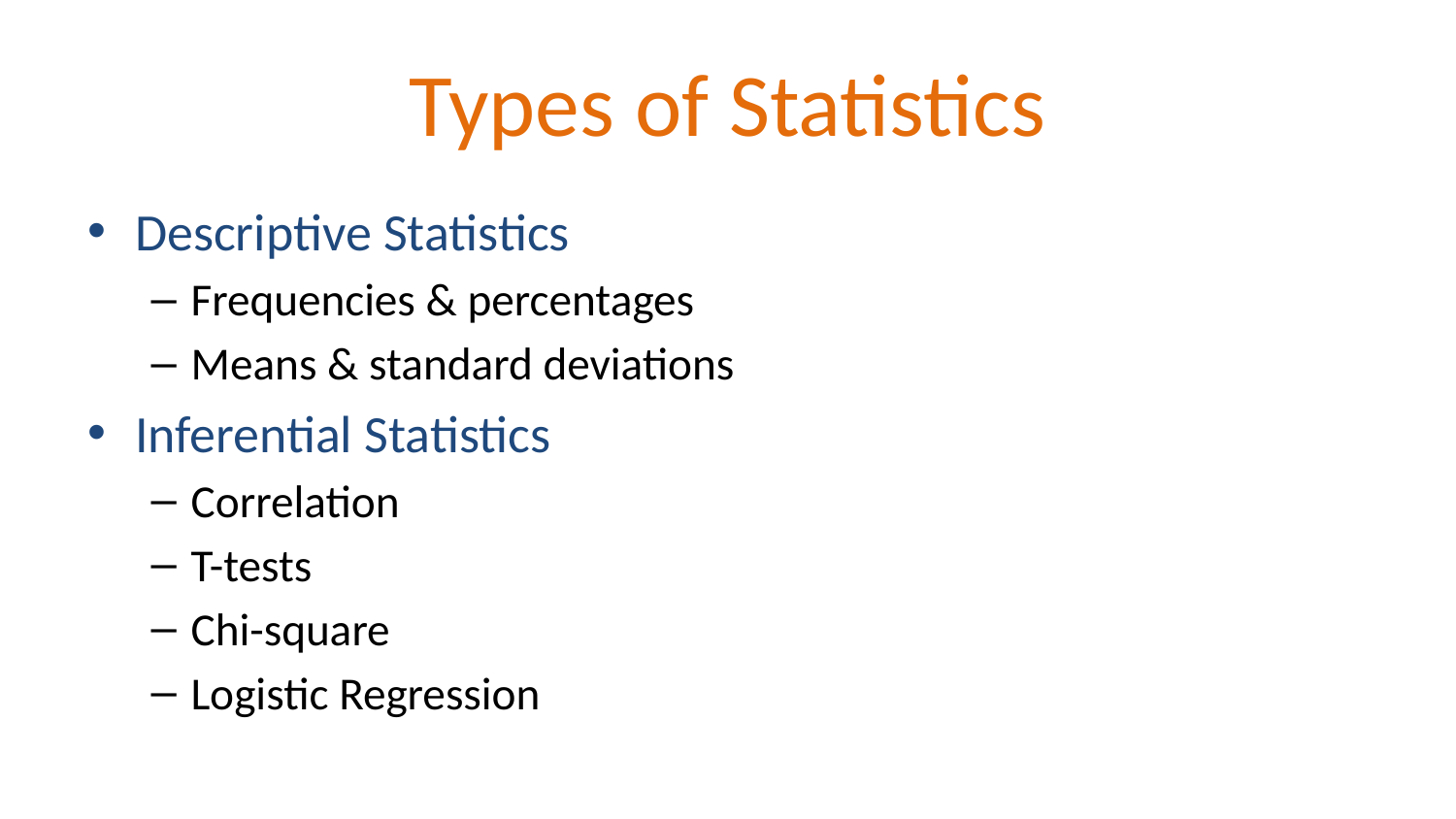

# Types of Statistics

Descriptive Statistics
Frequencies & percentages
Means & standard deviations
Inferential Statistics
Correlation
T-tests
Chi-square
Logistic Regression